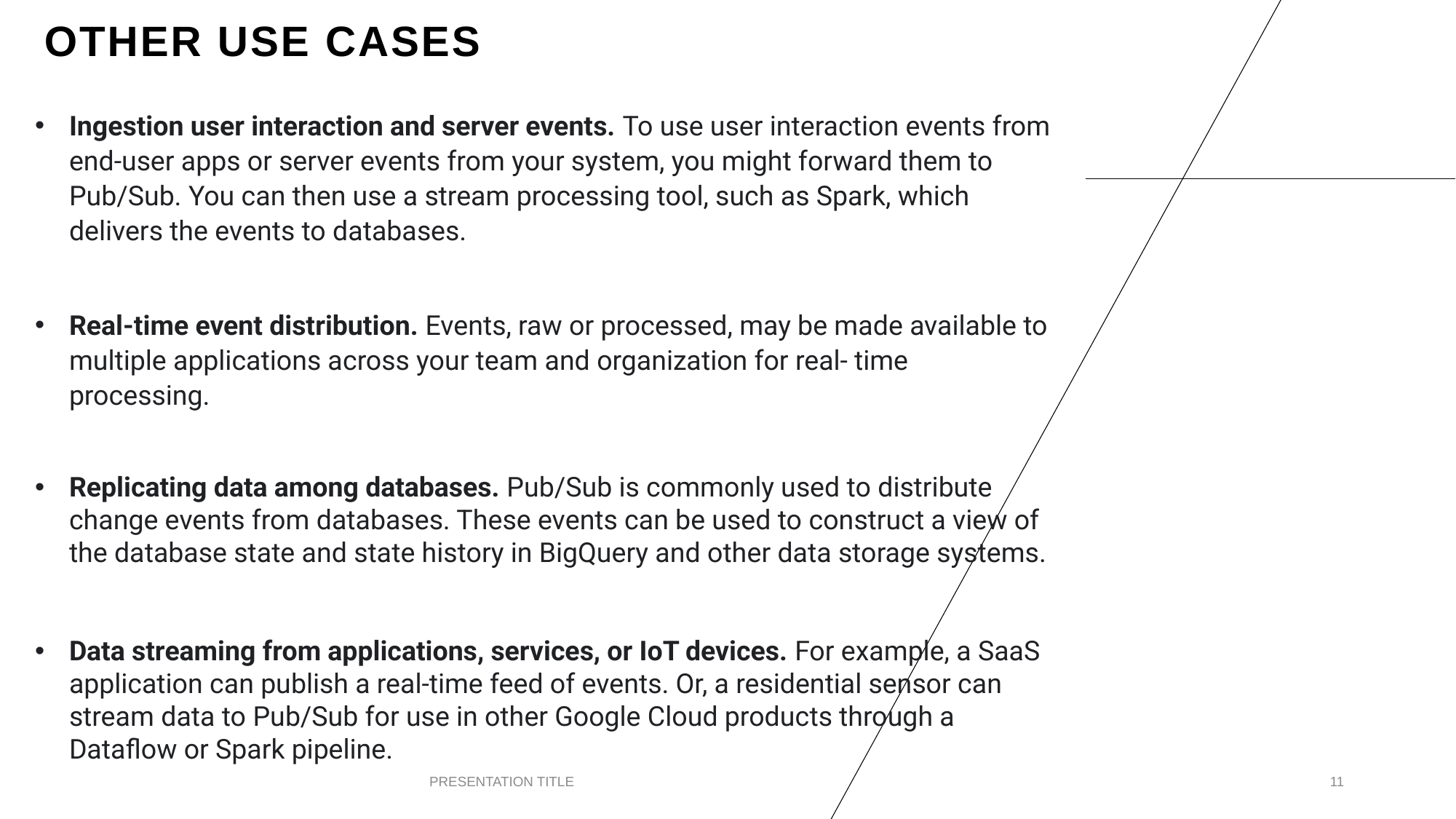

# OTHER USE CASES
Ingestion user interaction and server events. To use user interaction events from end-user apps or server events from your system, you might forward them to Pub/Sub. You can then use a stream processing tool, such as Spark, which delivers the events to databases.

Real-time event distribution. Events, raw or processed, may be made available to multiple applications across your team and organization for real- time processing.

Replicating data among databases. Pub/Sub is commonly used to distribute change events from databases. These events can be used to construct a view of the database state and state history in BigQuery and other data storage systems.

Data streaming from applications, services, or IoT devices. For example, a SaaS application can publish a real-time feed of events. Or, a residential sensor can stream data to Pub/Sub for use in other Google Cloud products through a Dataflow or Spark pipeline.

PRESENTATION TITLE
11